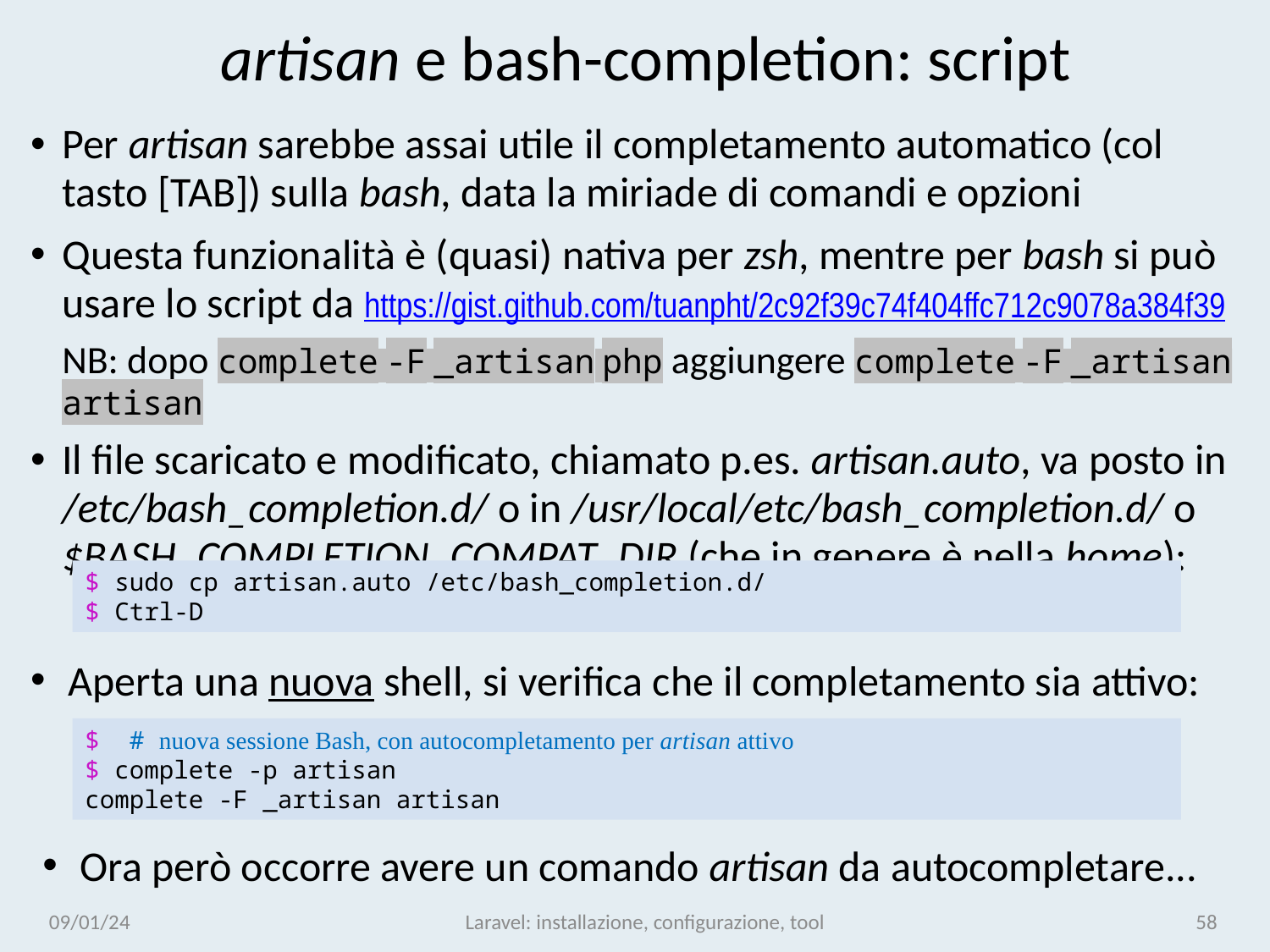

# artisan e bash-completion: script
Per artisan sarebbe assai utile il completamento automatico (col tasto [TAB]) sulla bash, data la miriade di comandi e opzioni
Questa funzionalità è (quasi) nativa per zsh, mentre per bash si può usare lo script da https://gist.github.com/tuanpht/2c92f39c74f404ffc712c9078a384f39
NB: dopo complete -F _artisan php aggiungere complete -F _artisan artisan
Il file scaricato e modificato, chiamato p.es. artisan.auto, va posto in /etc/bash_completion.d/ o in /usr/local/etc/bash_completion.d/ o $BASH_COMPLETION_COMPAT_DIR (che in genere è nella home):
$ sudo cp artisan.auto /etc/bash_completion.d/
$ Ctrl-D
Aperta una nuova shell, si verifica che il completamento sia attivo:
$  # nuova sessione Bash, con autocompletamento per artisan attivo
$ complete -p artisan
complete -F _artisan artisan
Ora però occorre avere un comando artisan da autocompletare...
09/01/24
Laravel: installazione, configurazione, tool
58